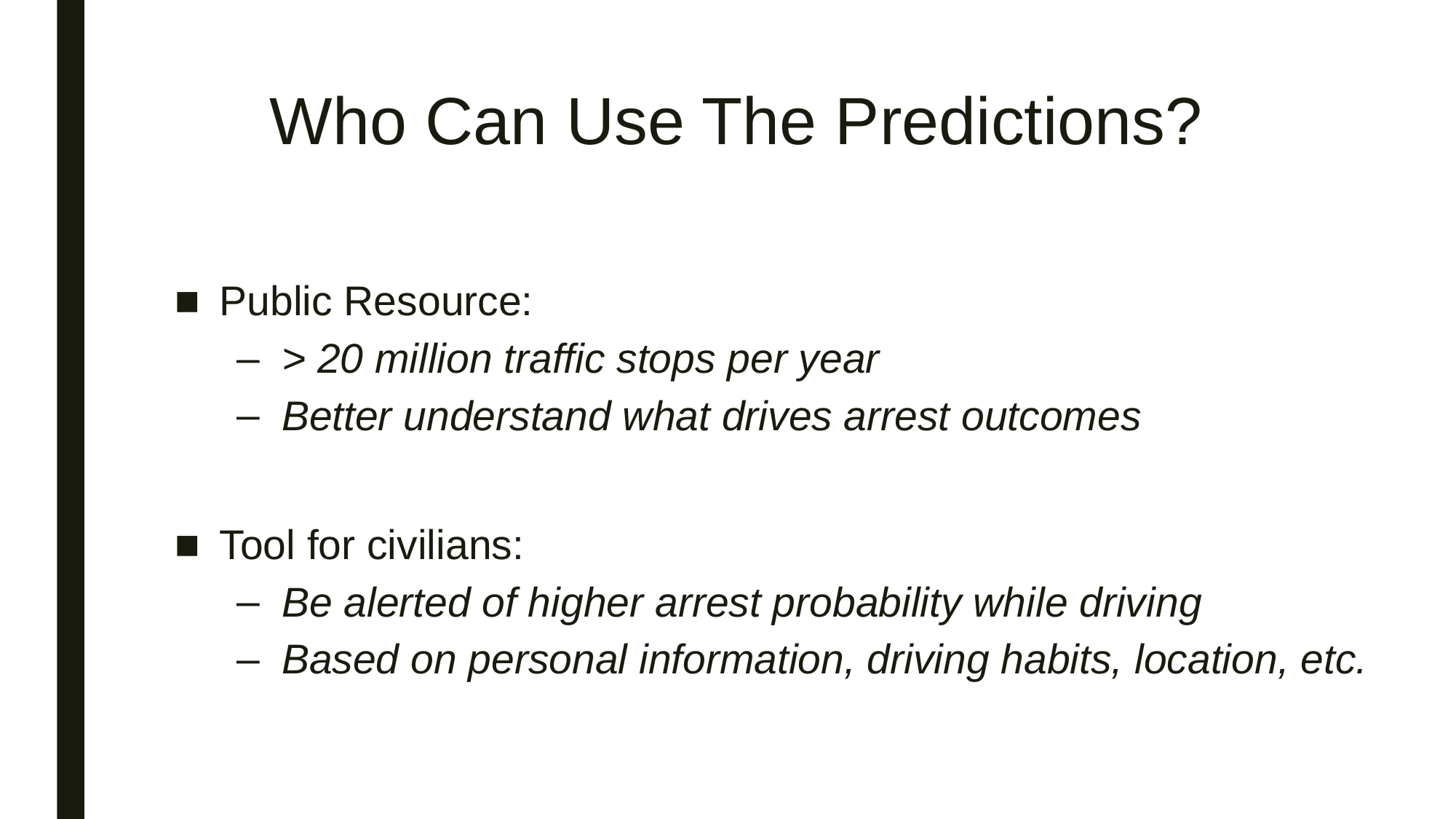

# Who Can Use The Predictions?
Public Resource:
> 20 million traffic stops per year
Better understand what drives arrest outcomes

Tool for civilians:
Be alerted of higher arrest probability while driving
Based on personal information, driving habits, location, etc.